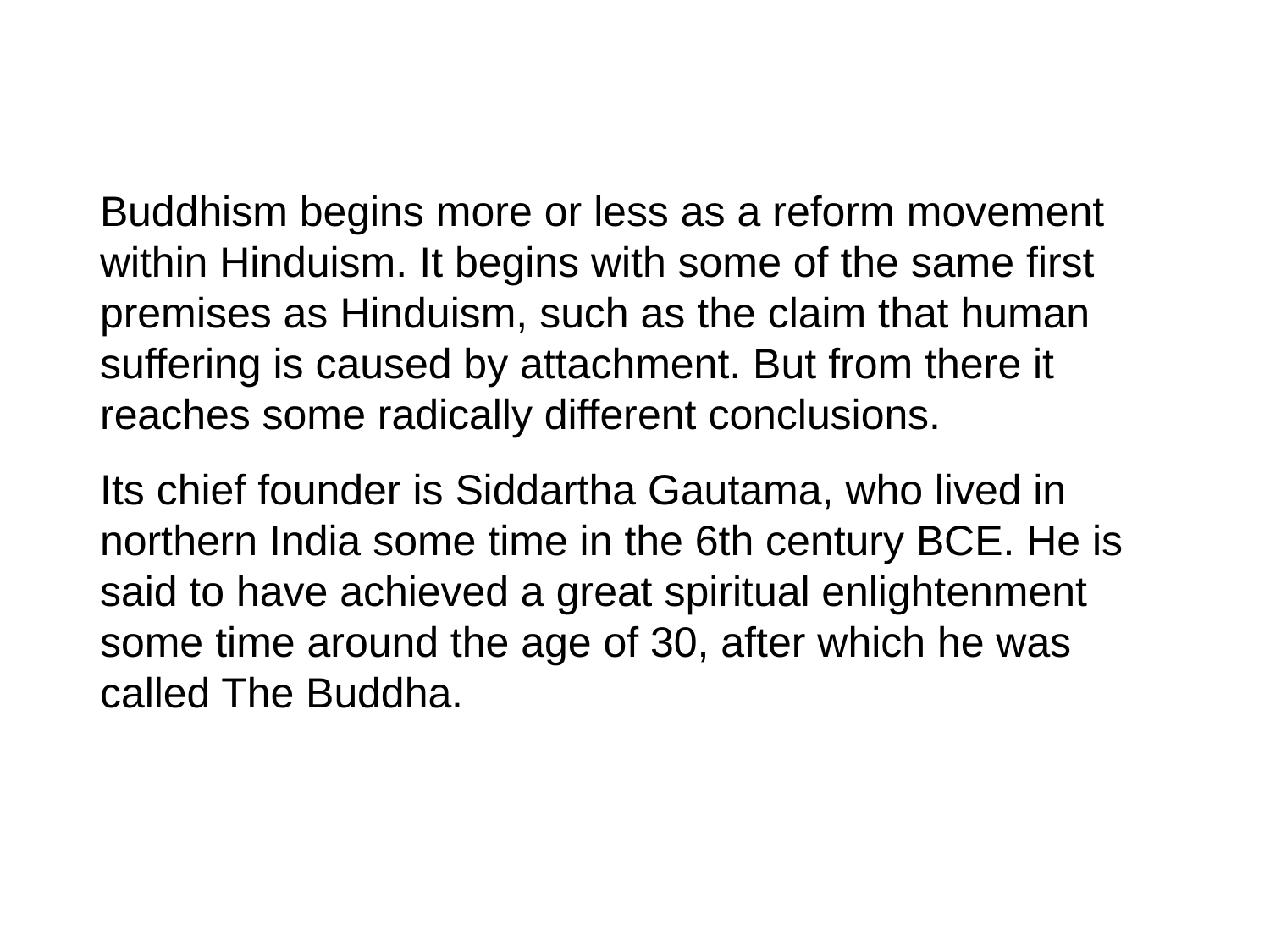

Buddhism begins more or less as a reform movement within Hinduism. It begins with some of the same first premises as Hinduism, such as the claim that human suffering is caused by attachment. But from there it reaches some radically different conclusions.
Its chief founder is Siddartha Gautama, who lived in northern India some time in the 6th century BCE. He is said to have achieved a great spiritual enlightenment some time around the age of 30, after which he was called The Buddha.